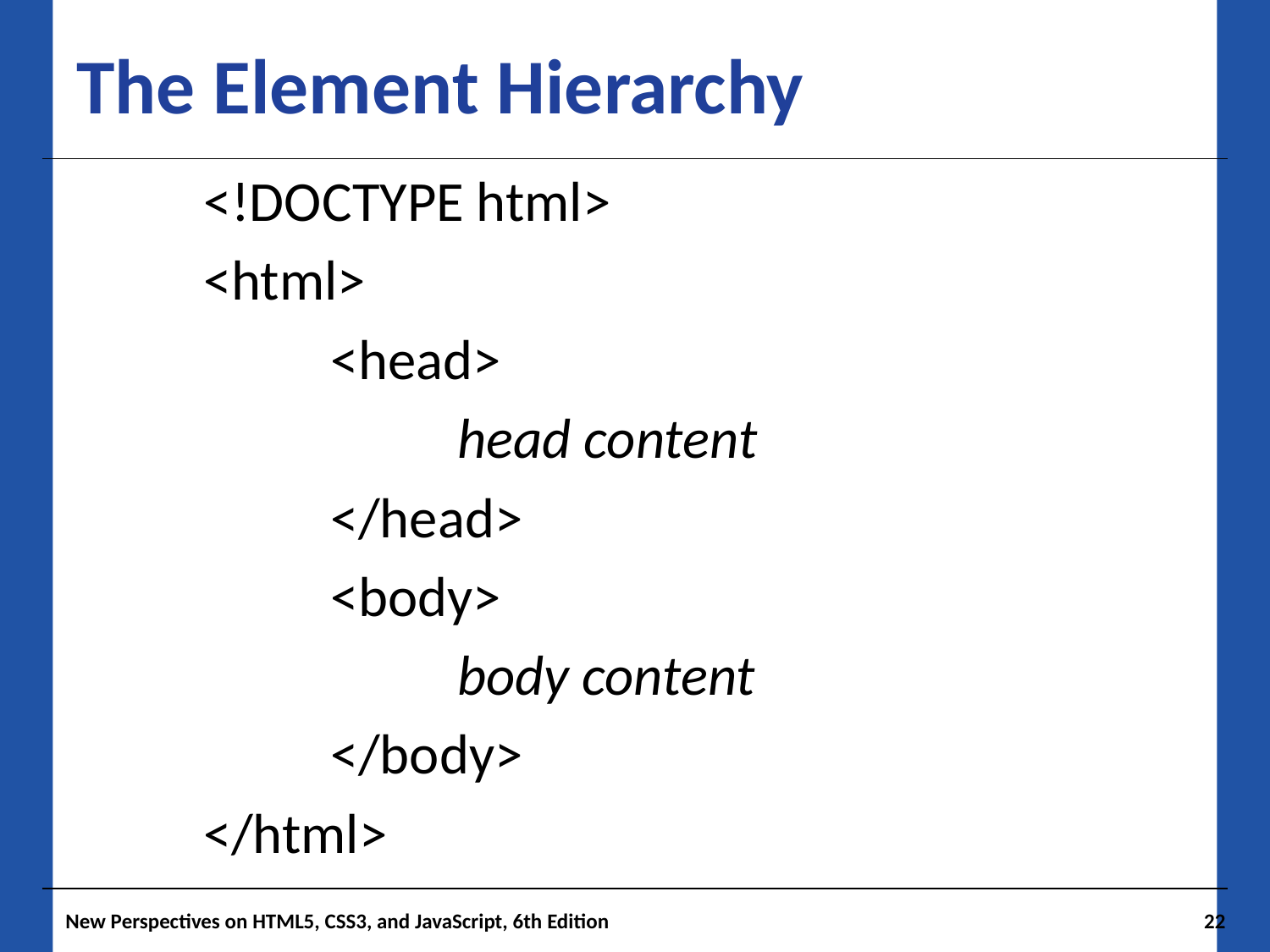

# The Element Hierarchy
	<!DOCTYPE html>
	<html>
		<head>
			head content
		</head>
		<body>
			body content
		</body>
	</html>
New Perspectives on HTML5, CSS3, and JavaScript, 6th Edition
22